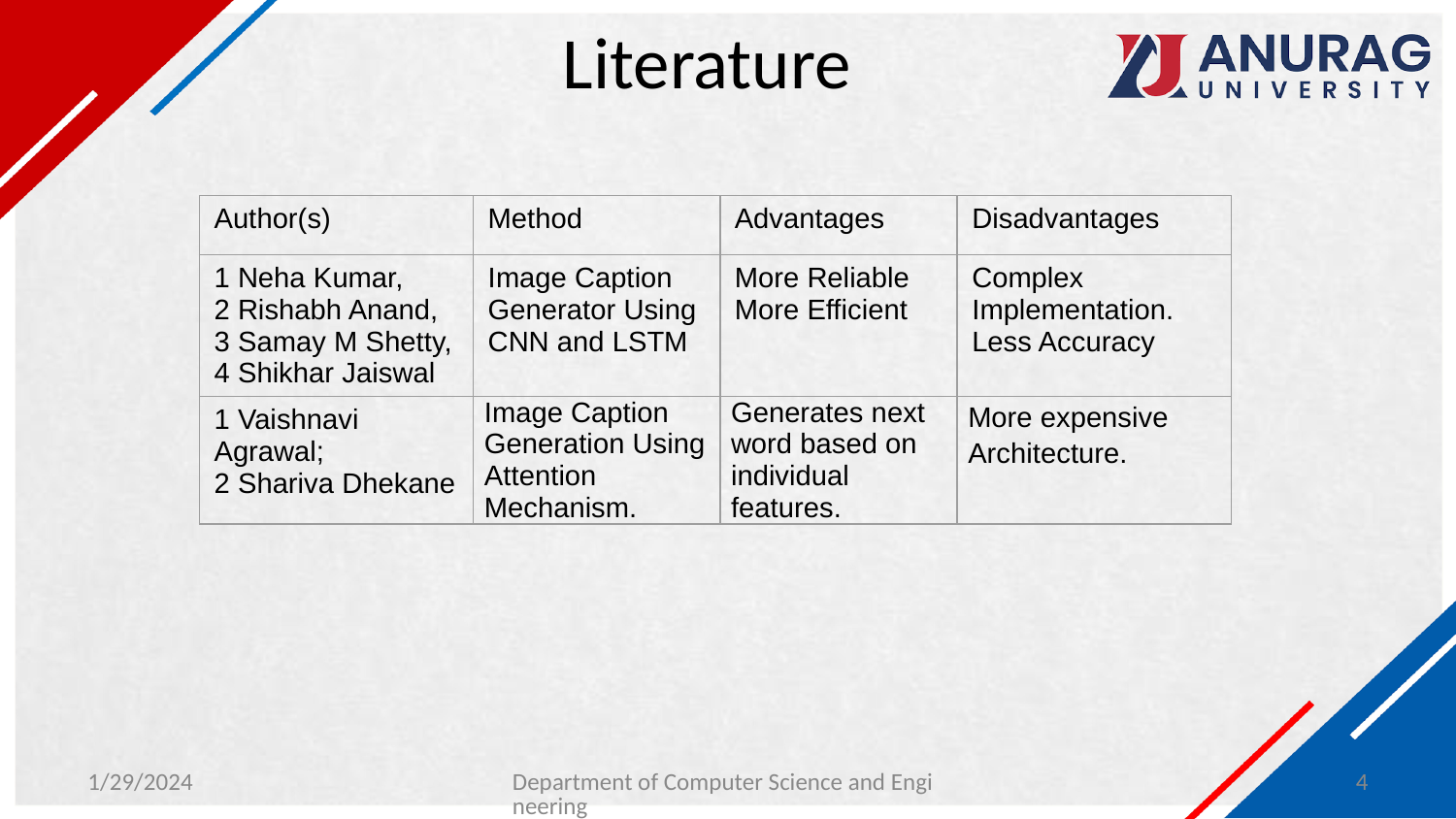

# Literature
| Author(s) | Method | Advantages | Disadvantages |
| --- | --- | --- | --- |
| 1 Neha Kumar, 2 Rishabh Anand, 3 Samay M Shetty, 4 Shikhar Jaiswal | Image Caption Generator Using CNN and LSTM | More Reliable More Efficient | Complex Implementation. Less Accuracy |
| 1 Vaishnavi Agrawal;  2 Shariva Dhekane | Image Caption Generation Using Attention Mechanism. | Generates next word based on individual features. | More expensive Architecture. |

1/29/2024
Department of Computer Science and Engineering
4